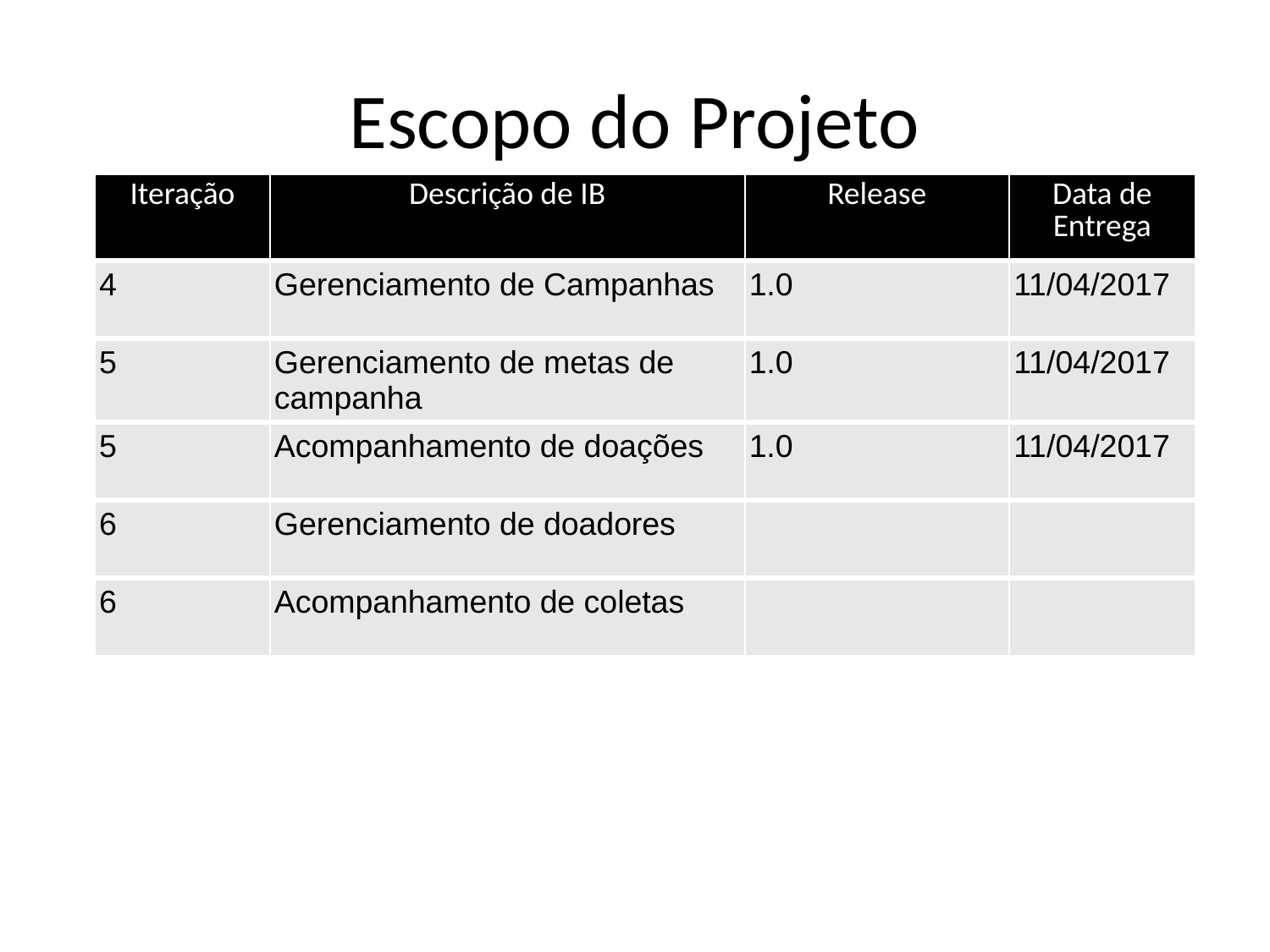

Escopo do Projeto
| Iteração | Descrição de IB | Release | Data de Entrega |
| --- | --- | --- | --- |
| 4 | Gerenciamento de Campanhas | 1.0 | 11/04/2017 |
| 5 | Gerenciamento de metas de campanha | 1.0 | 11/04/2017 |
| 5 | Acompanhamento de doações | 1.0 | 11/04/2017 |
| 6 | Gerenciamento de doadores |  |  |
| 6 | Acompanhamento de coletas |  |  |